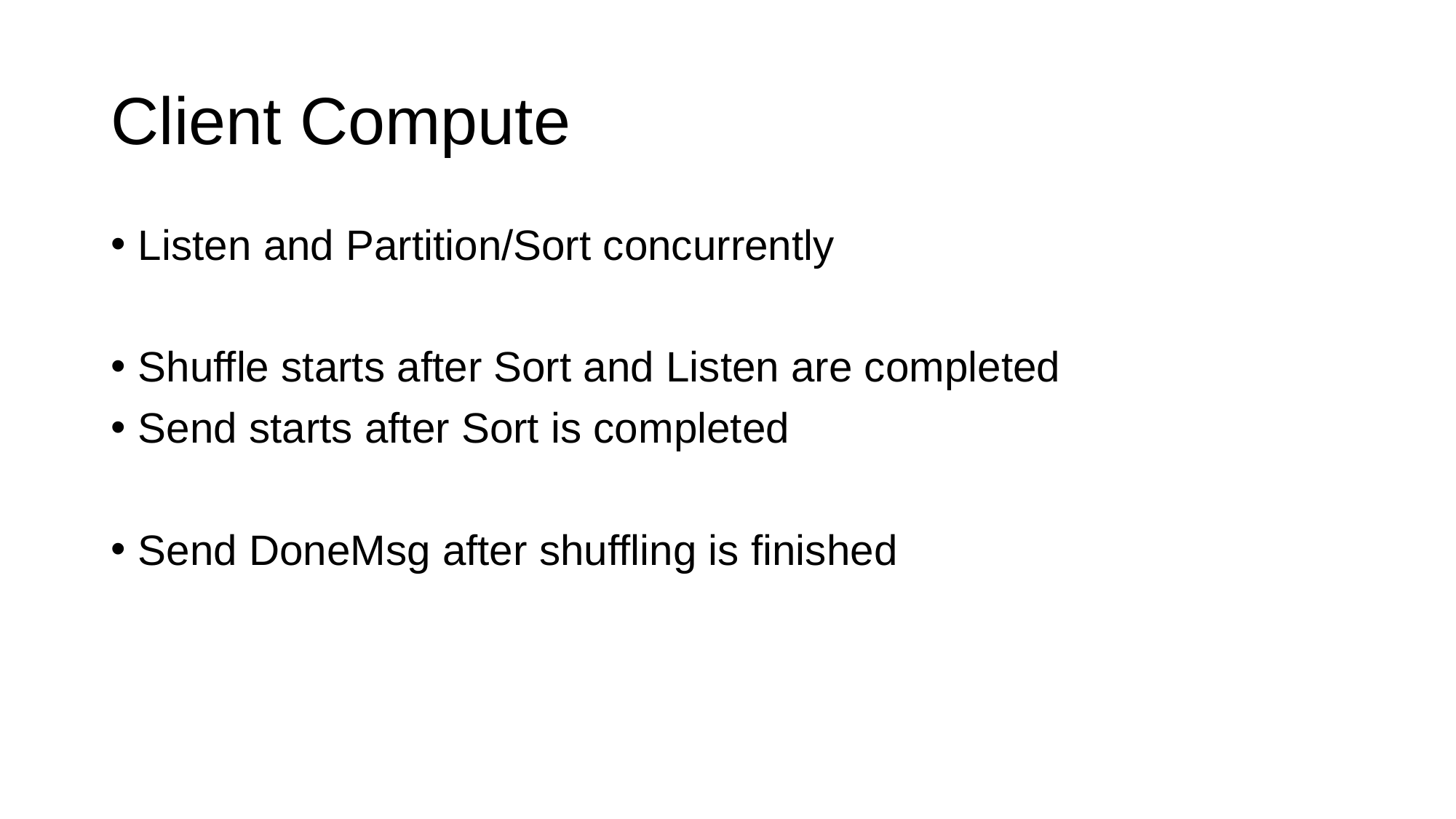

# Client Compute
Listen and Partition/Sort concurrently

Shuffle starts after Sort and Listen are completed
Send starts after Sort is completed

Send DoneMsg after shuffling is finished